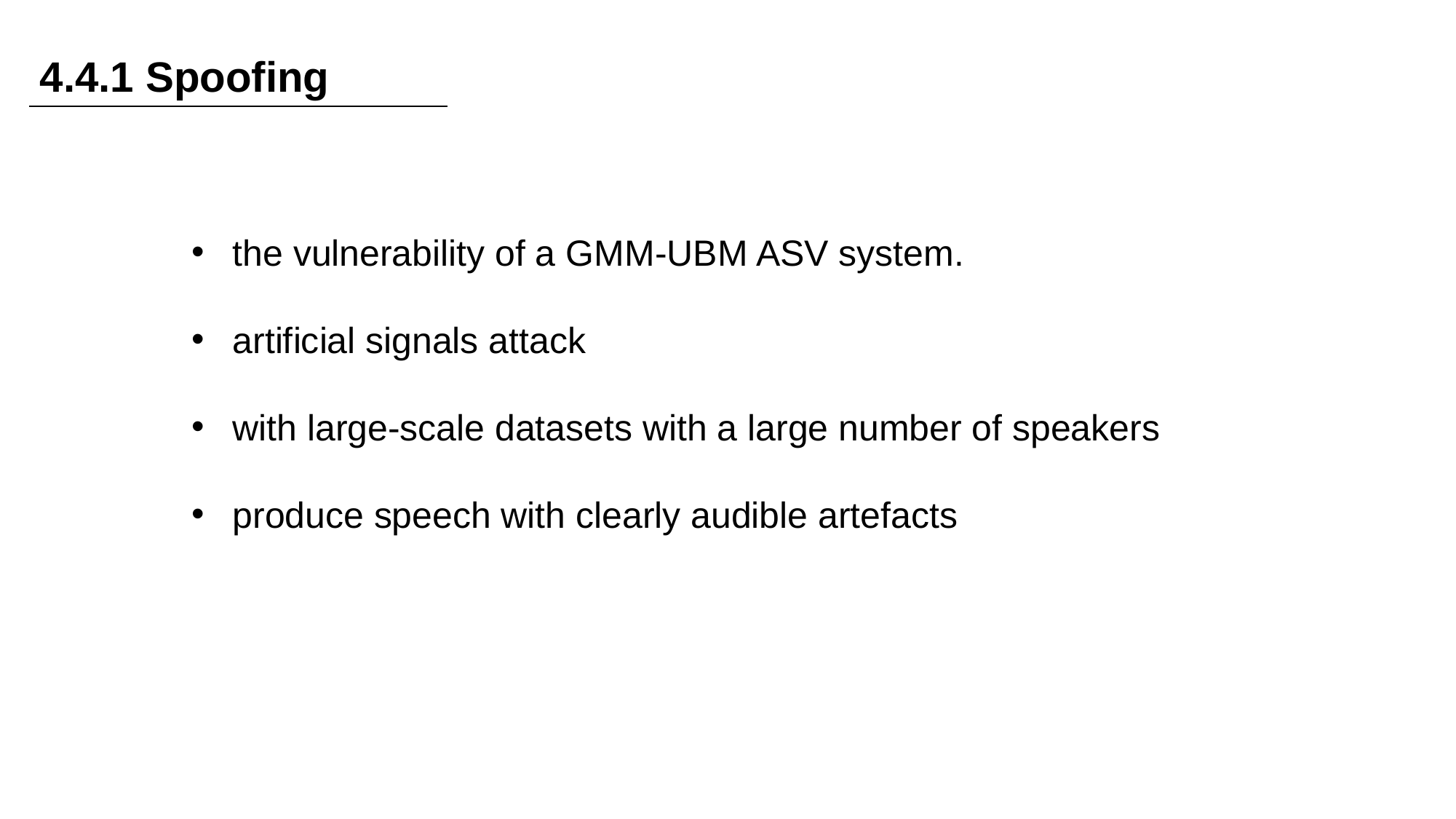

4.4.1 Spoofing
the vulnerability of a GMM-UBM ASV system.

artificial signals attack

with large-scale datasets with a large number of speakers

produce speech with clearly audible artefacts